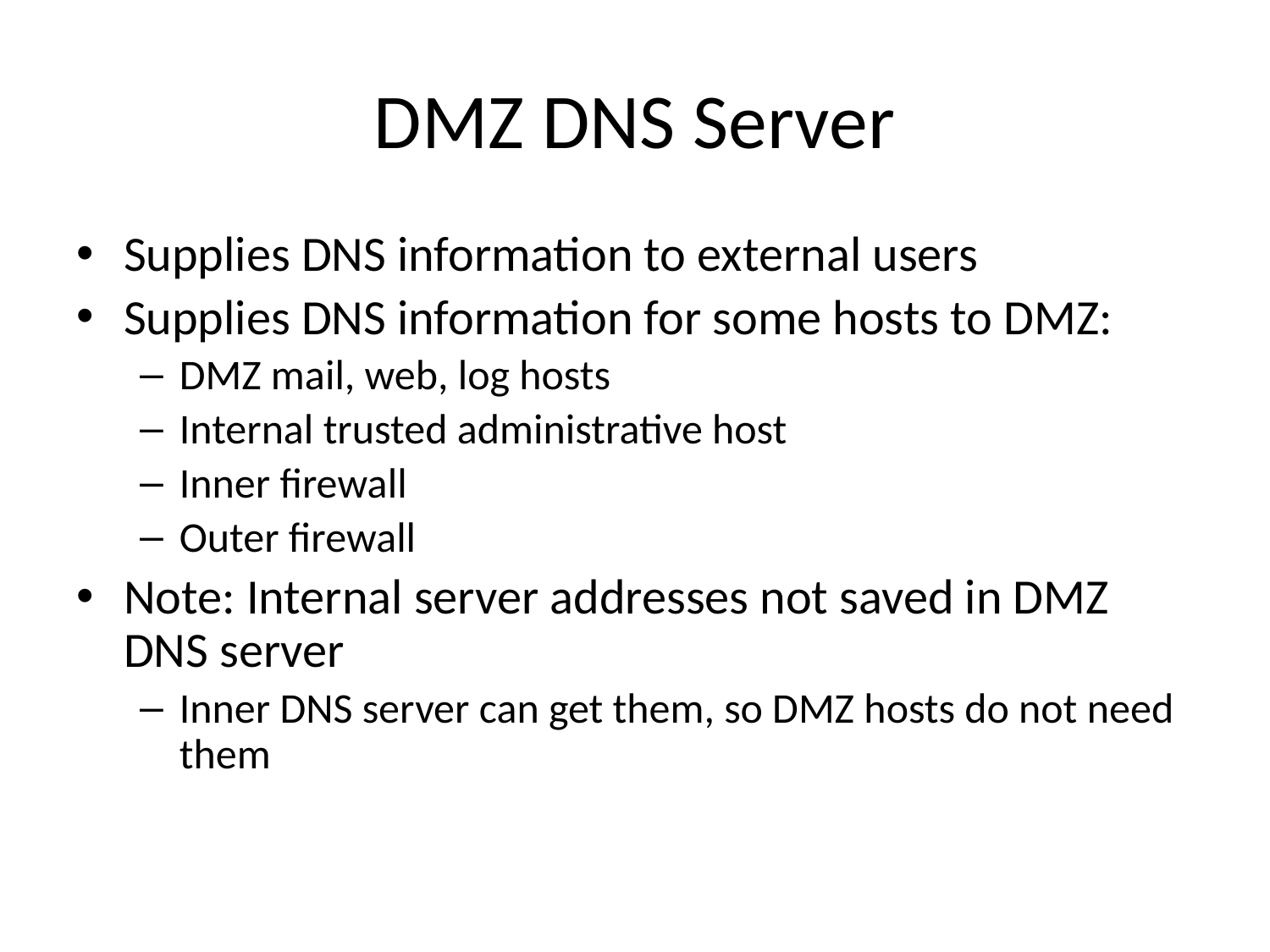

# DMZ DNS Server
Supplies DNS information to external users
Supplies DNS information for some hosts to DMZ:
DMZ mail, web, log hosts
Internal trusted administrative host
Inner firewall
Outer firewall
Note: Internal server addresses not saved in DMZ DNS server
Inner DNS server can get them, so DMZ hosts do not need them